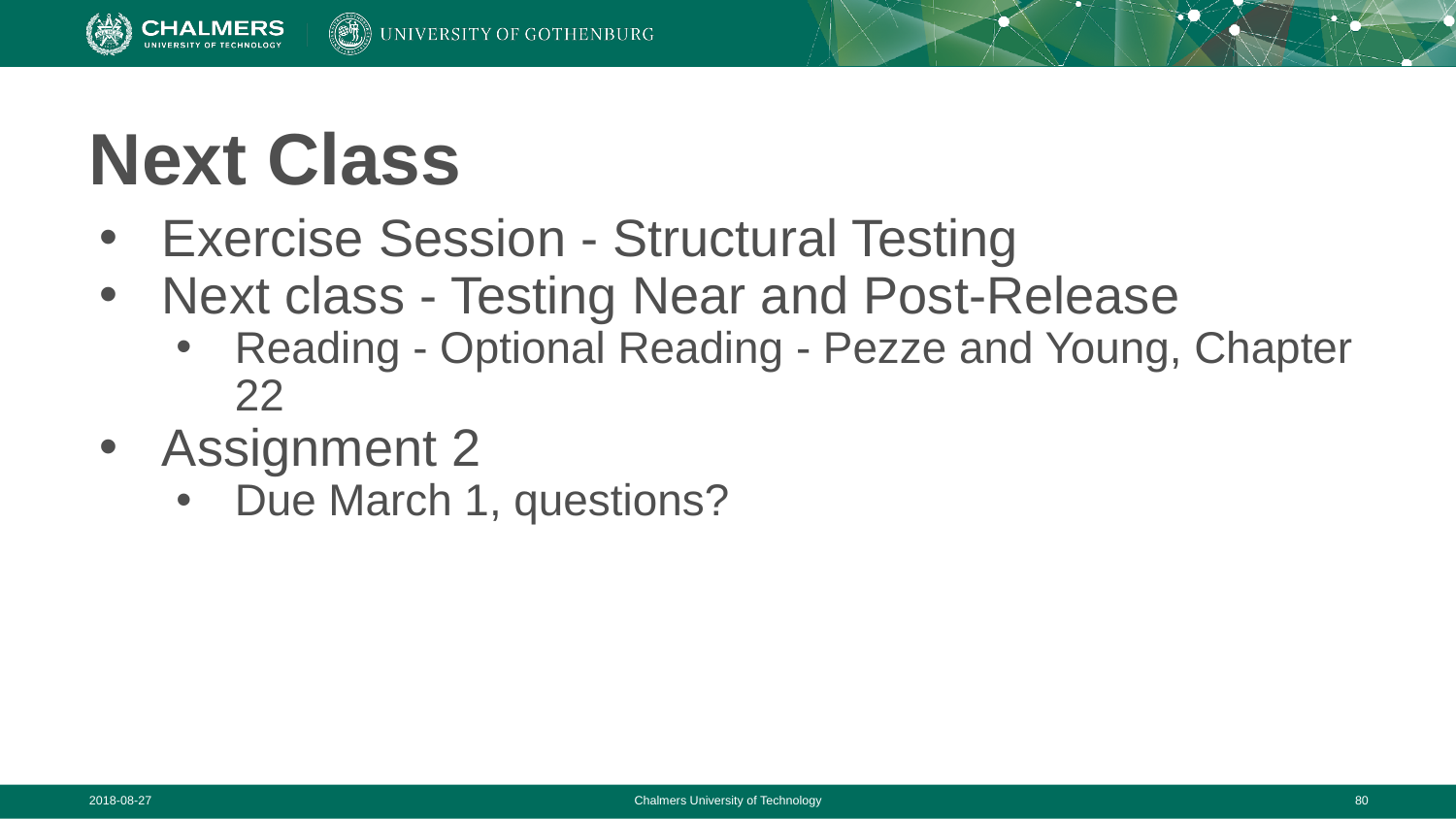

# Next Class
Exercise Session - Structural Testing
Next class - Testing Near and Post-Release
Reading - Optional Reading - Pezze and Young, Chapter 22
Assignment 2
Due March 1, questions?
2018-08-27
Chalmers University of Technology
80